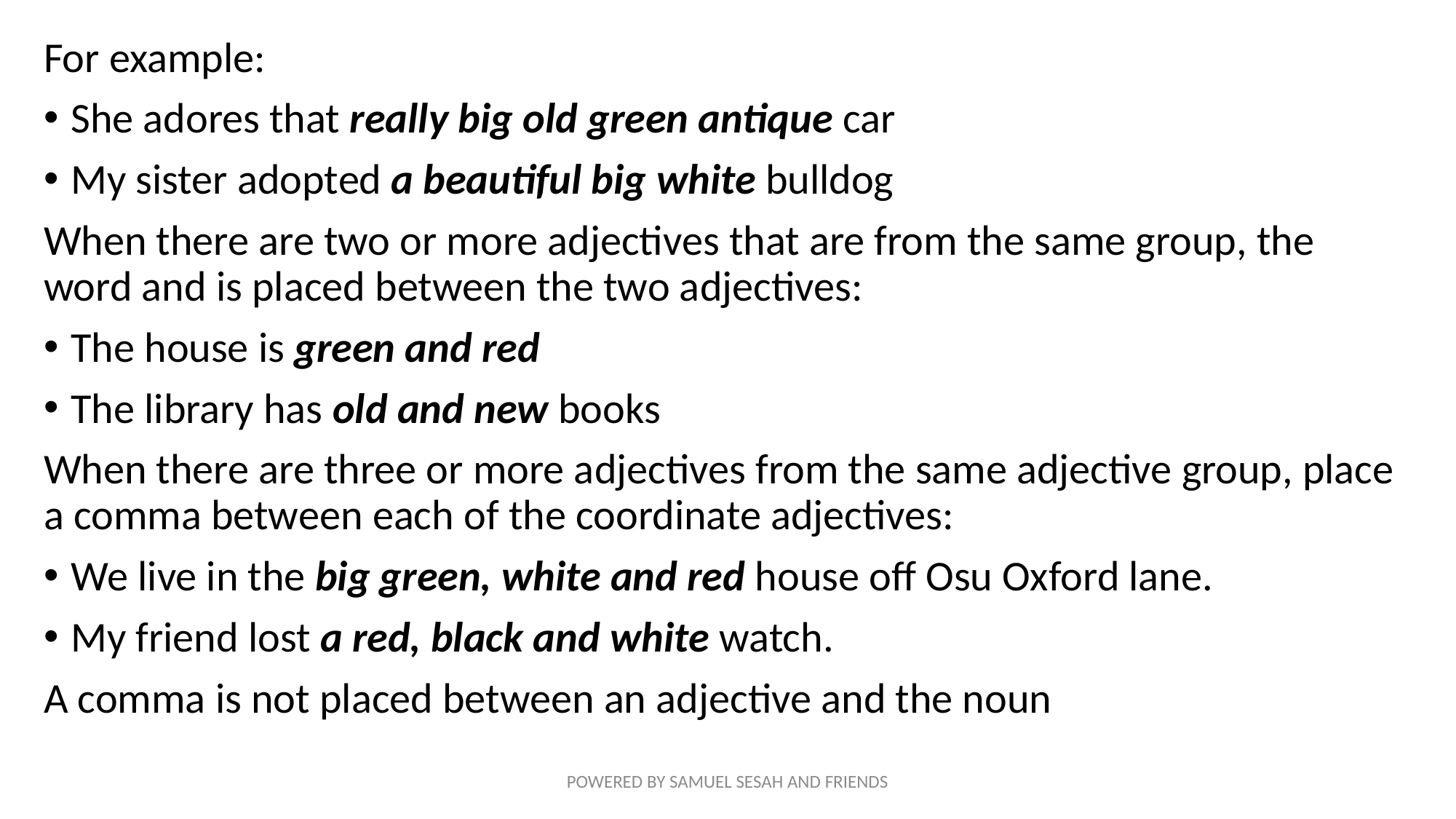

For example:
She adores that really big old green antique car
My sister adopted a beautiful big white bulldog
When there are two or more adjectives that are from the same group, the word and is placed between the two adjectives:
The house is green and red
The library has old and new books
When there are three or more adjectives from the same adjective group, place a comma between each of the coordinate adjectives:
We live in the big green, white and red house off Osu Oxford lane.
My friend lost a red, black and white watch.
A comma is not placed between an adjective and the noun
POWERED BY SAMUEL SESAH AND FRIENDS